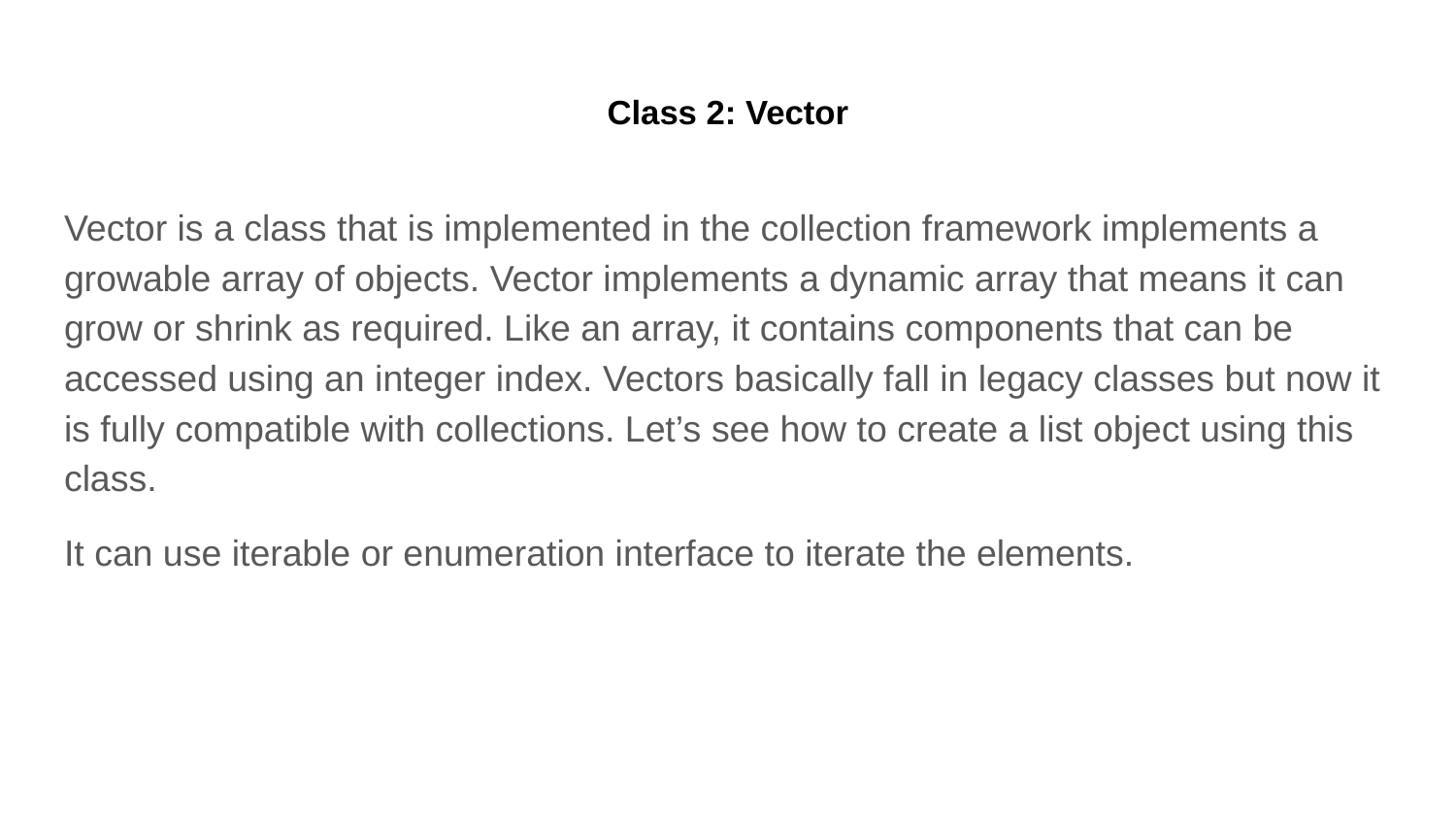

# Class 2: Vector

Vector is a class that is implemented in the collection framework implements a growable array of objects. Vector implements a dynamic array that means it can grow or shrink as required. Like an array, it contains components that can be accessed using an integer index. Vectors basically fall in legacy classes but now it is fully compatible with collections. Let’s see how to create a list object using this class.
It can use iterable or enumeration interface to iterate the elements.